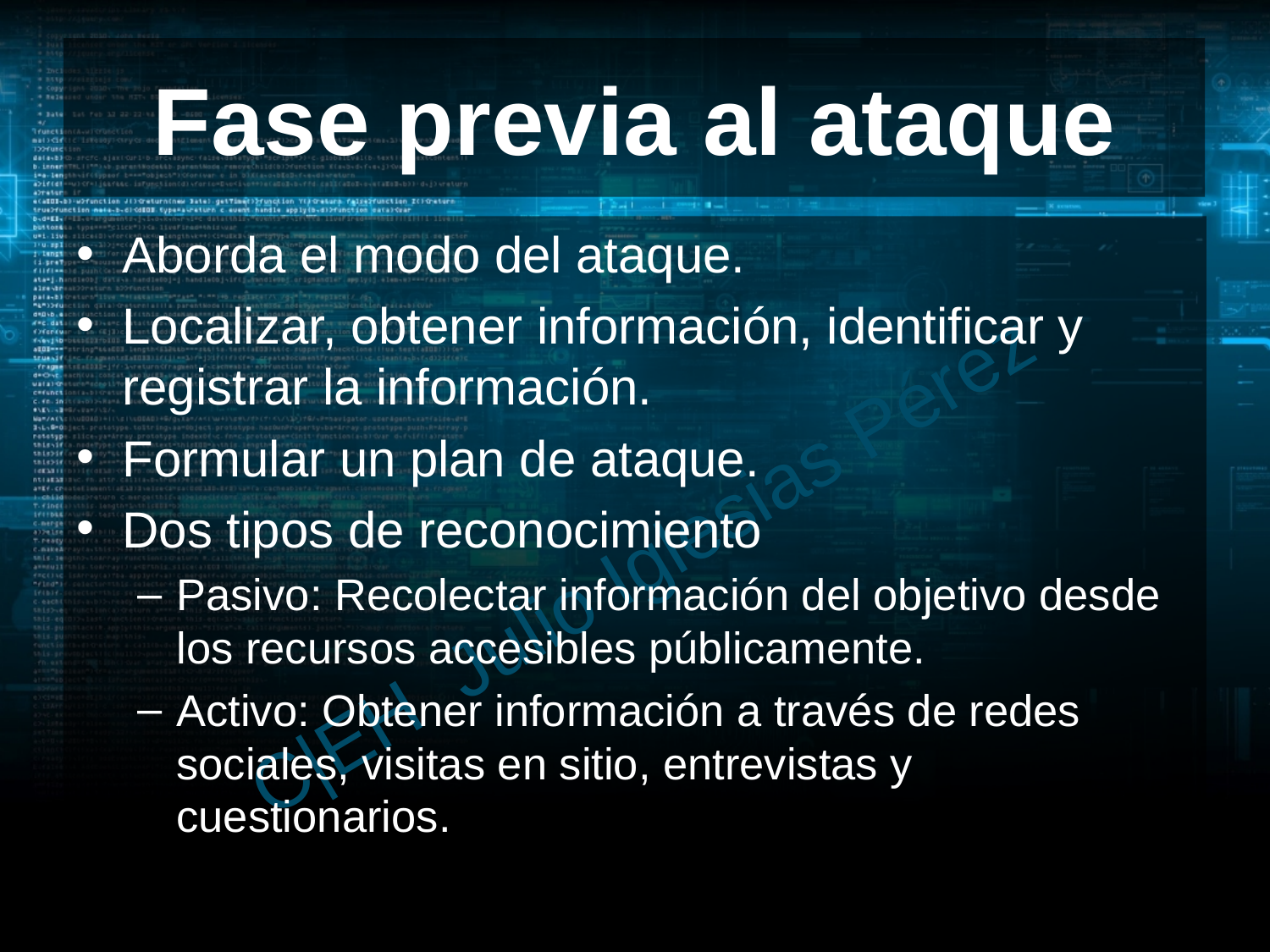

# Fase previa al ataque
Aborda el modo del ataque.
Localizar, obtener información, identificar y registrar la información.
Formular un plan de ataque.
Dos tipos de reconocimiento
Pasivo: Recolectar información del objetivo desde los recursos accesibles públicamente.
Activo: Obtener información a través de redes sociales, visitas en sitio, entrevistas y cuestionarios.
C|EH  Julio Iglesias Pérez